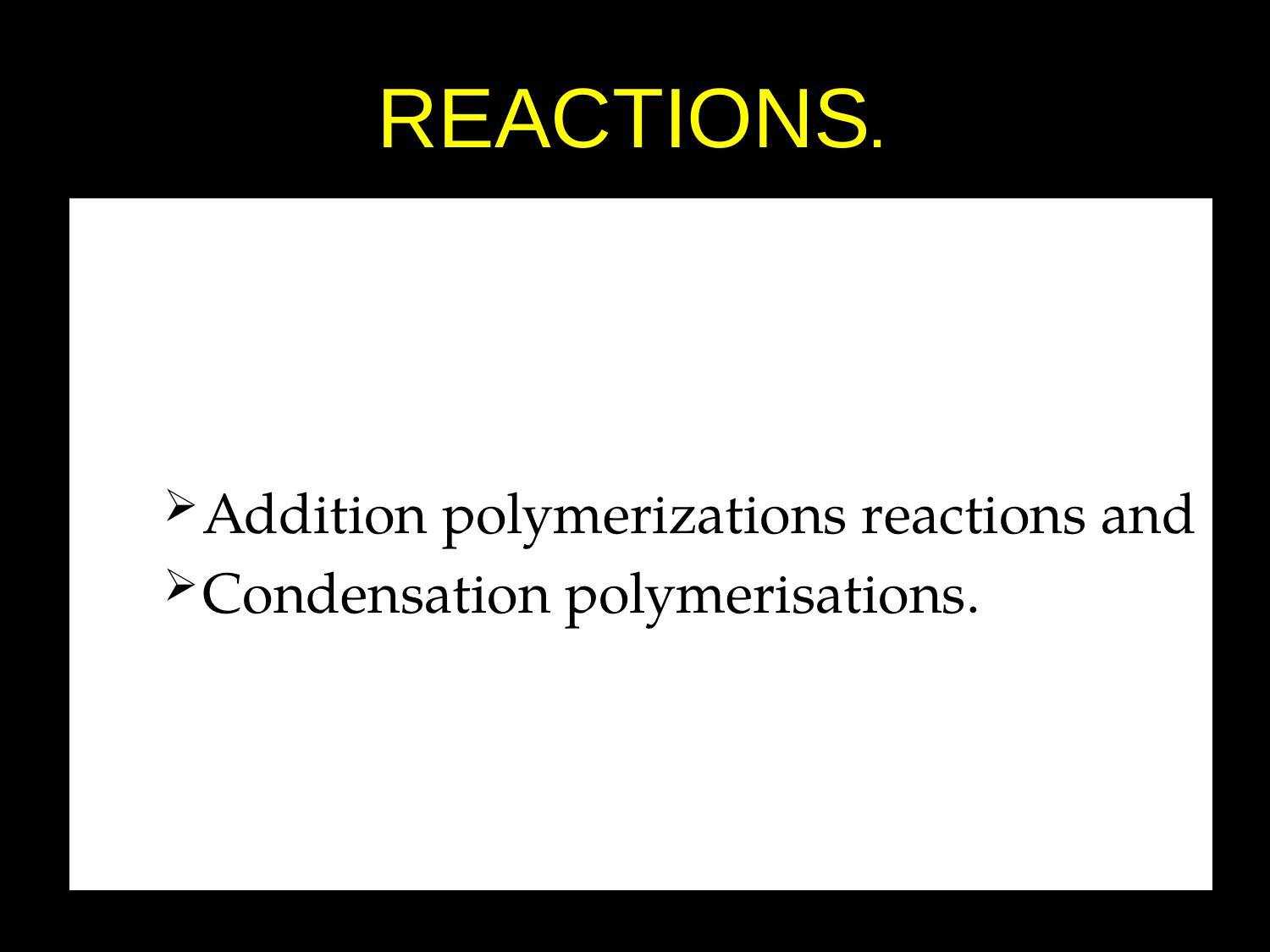

# REACTIONS.

Addition polymerizations reactions and
Condensation polymerisations.